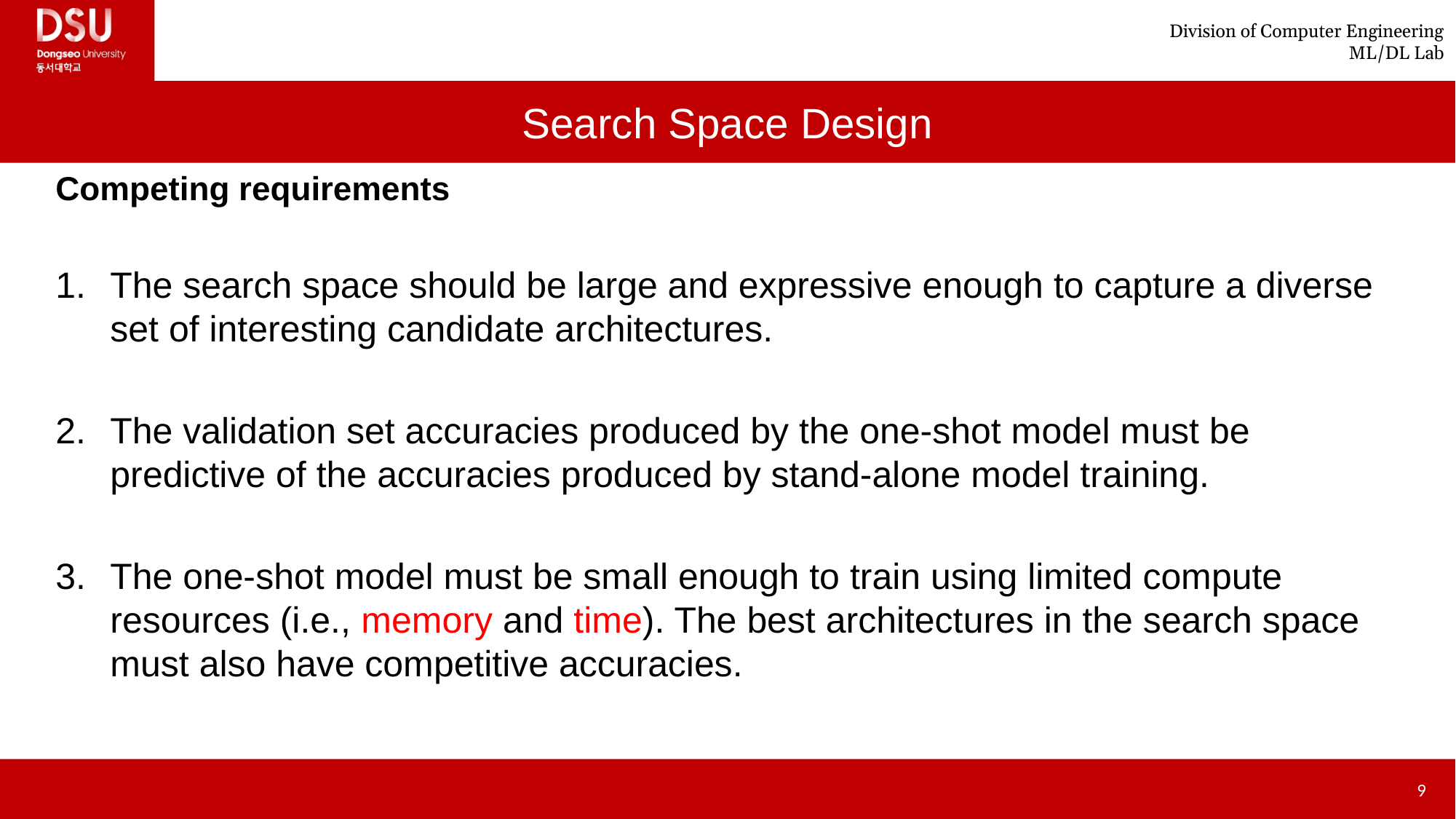

# Search Space Design
Competing requirements

The search space should be large and expressive enough to capture a diverse set of interesting candidate architectures.

The validation set accuracies produced by the one-shot model must be predictive of the accuracies produced by stand-alone model training.

The one-shot model must be small enough to train using limited compute resources (i.e., memory and time). The best architectures in the search space must also have competitive accuracies.
9